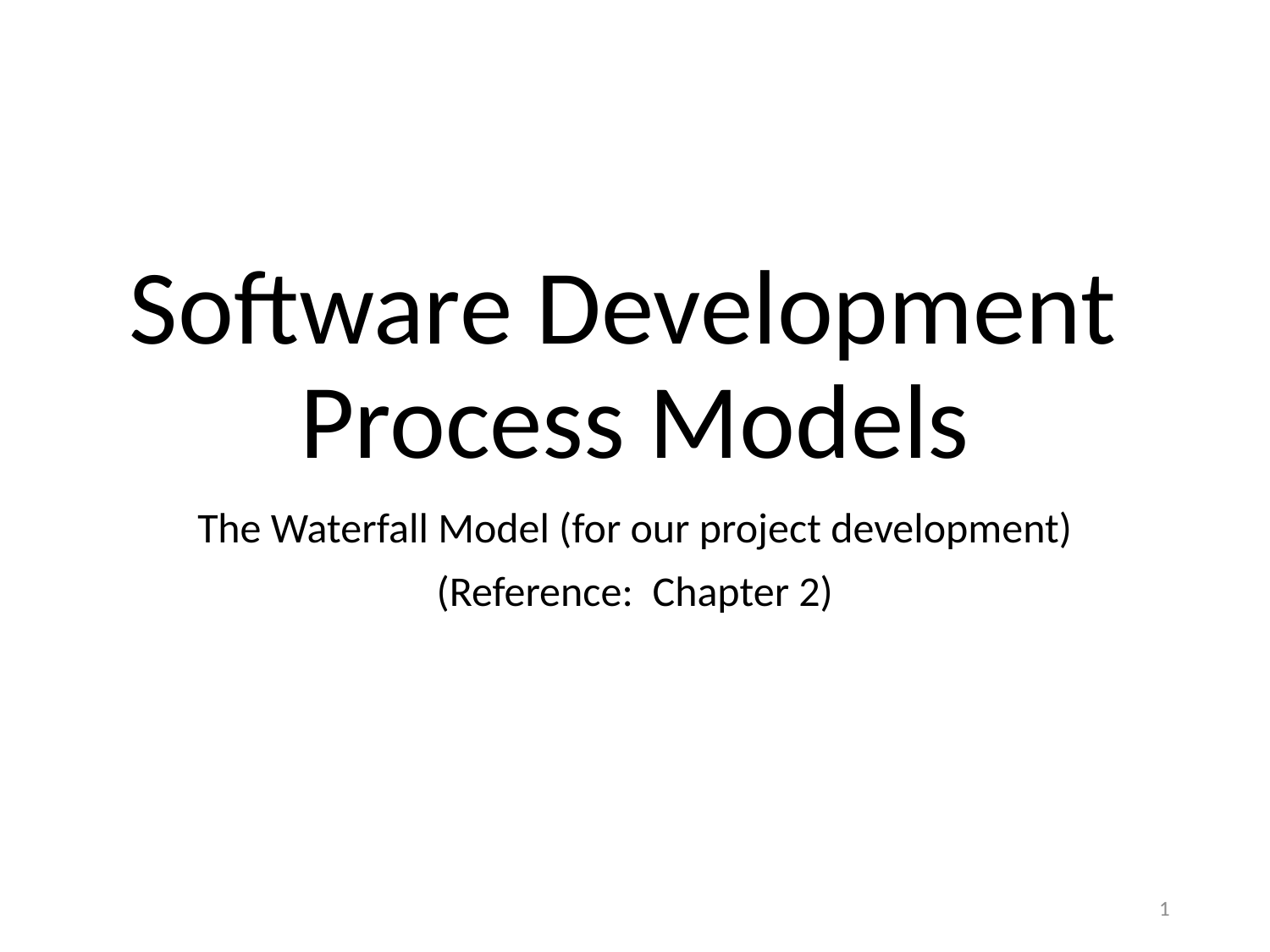

# Software Development Process Models
The Waterfall Model (for our project development)
(Reference:  Chapter 2)
1